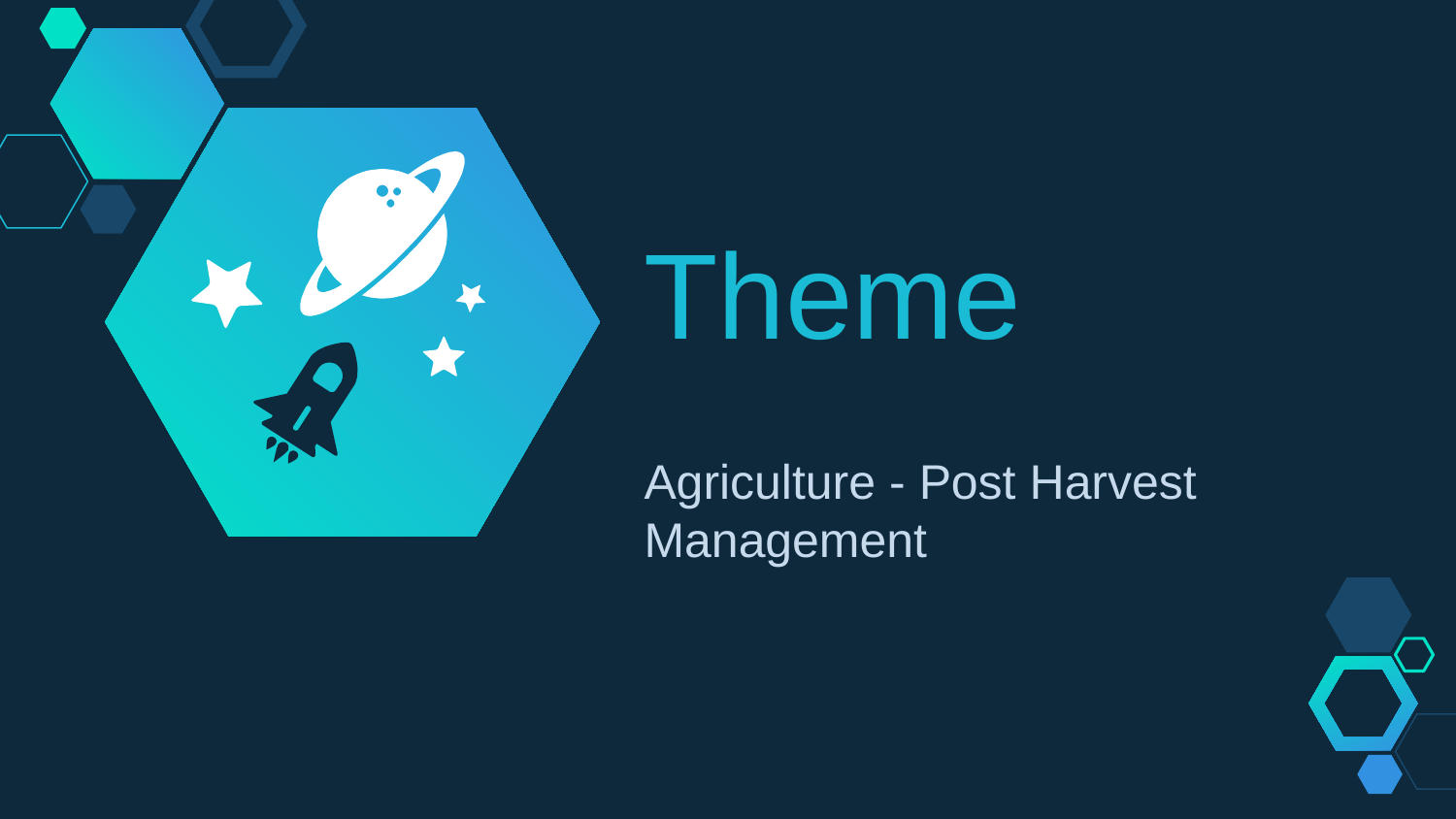

Theme

Agriculture - Post Harvest Management
3